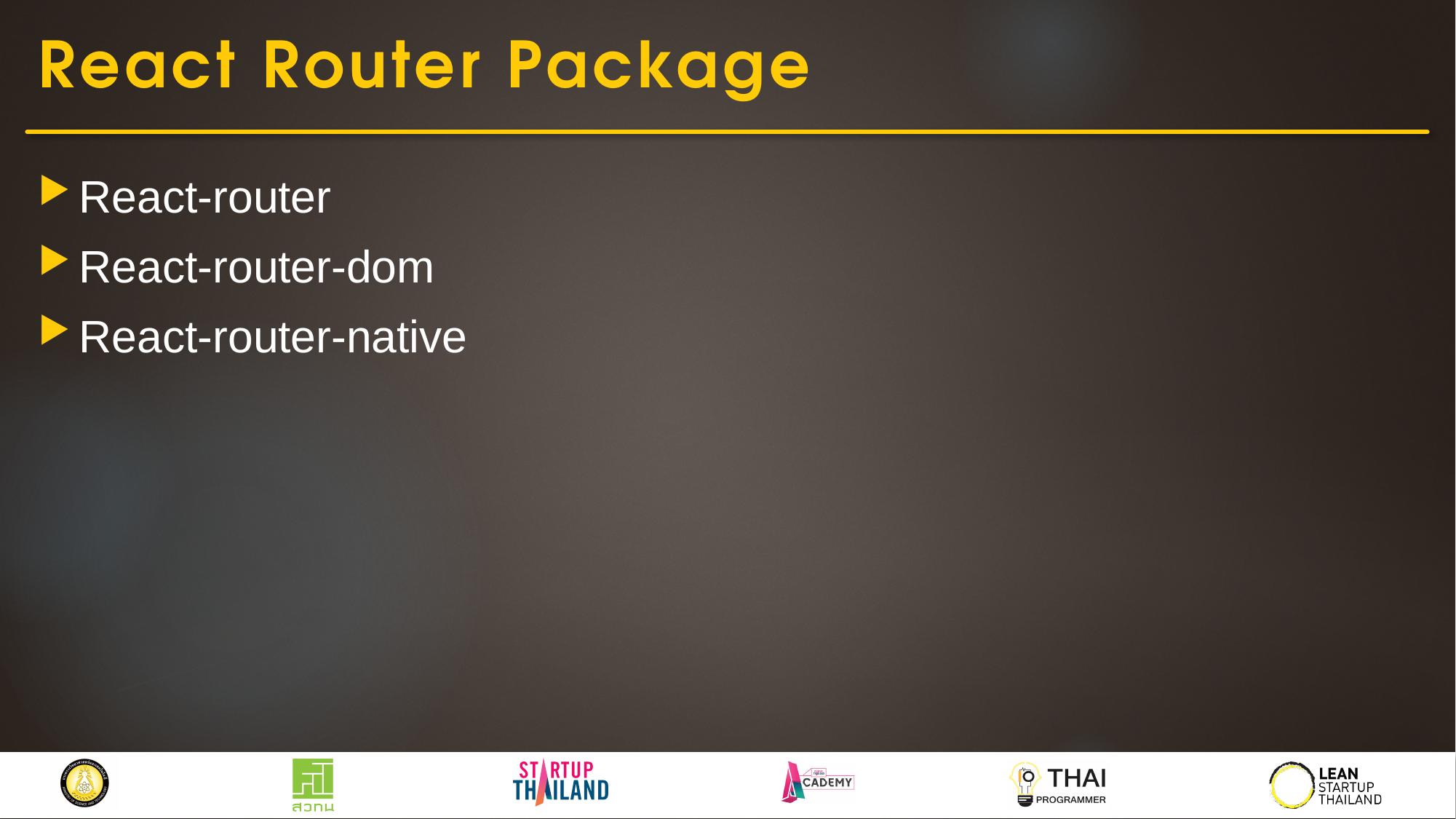

# React Router Package
React-router
React-router-dom
React-router-native